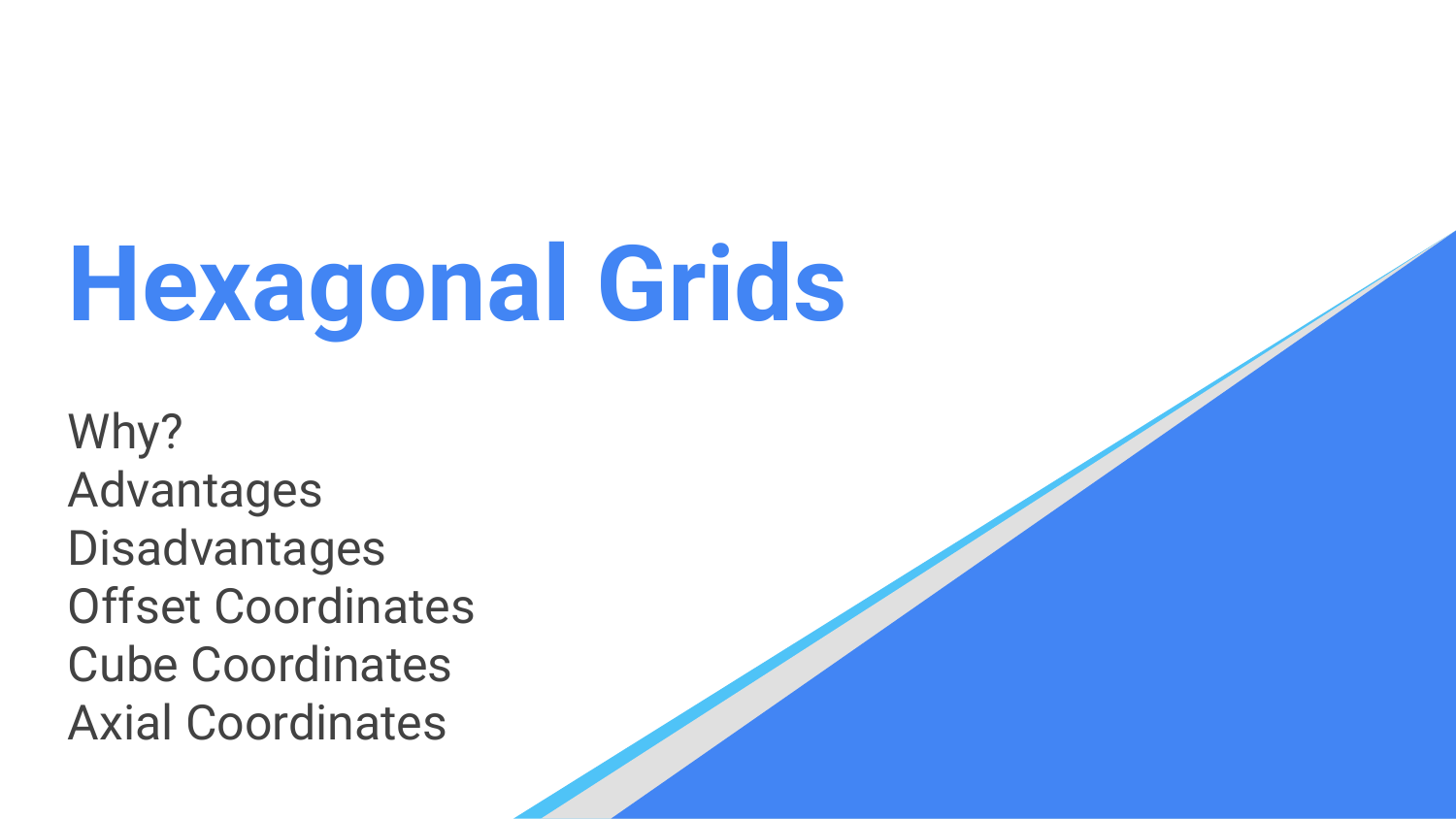

# Hexagonal Grids
Why?
Advantages
Disadvantages
Offset Coordinates
Cube Coordinates
Axial Coordinates